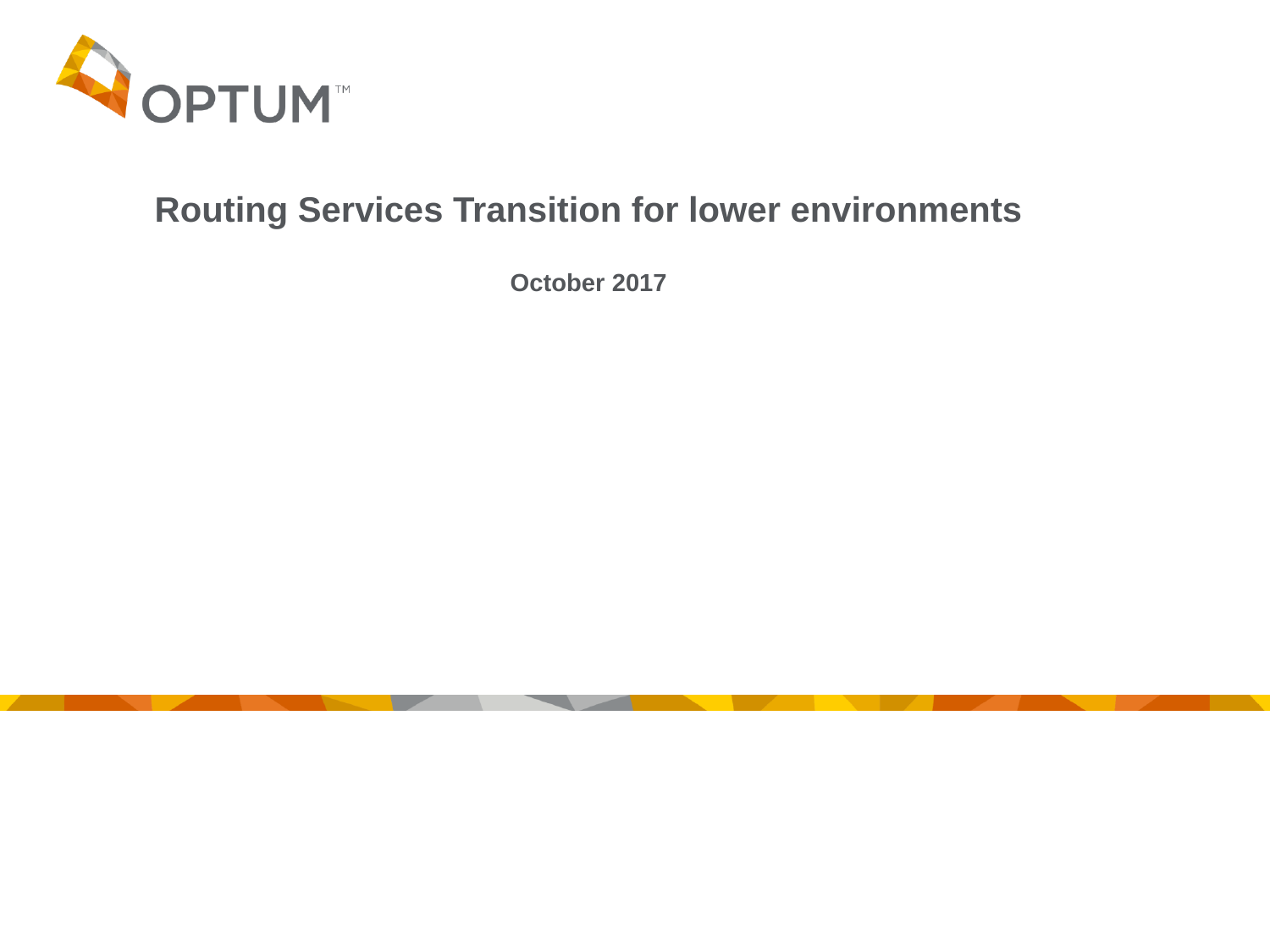

# Routing Services Transition for lower environments October 2017